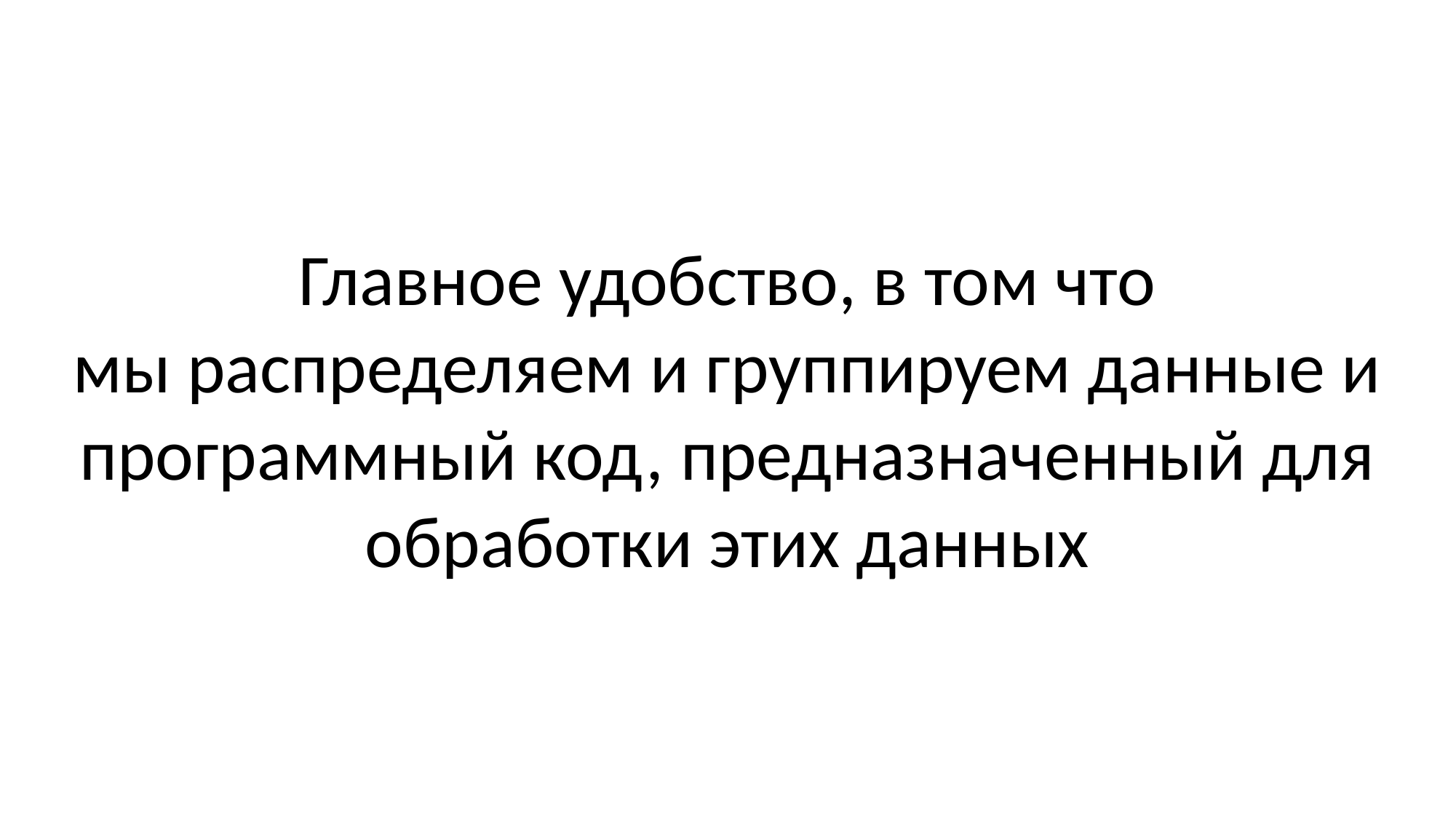

Главное удобство, в том что
мы распределяем и группируем данные и программный код, предназначенный для обработки этих данных